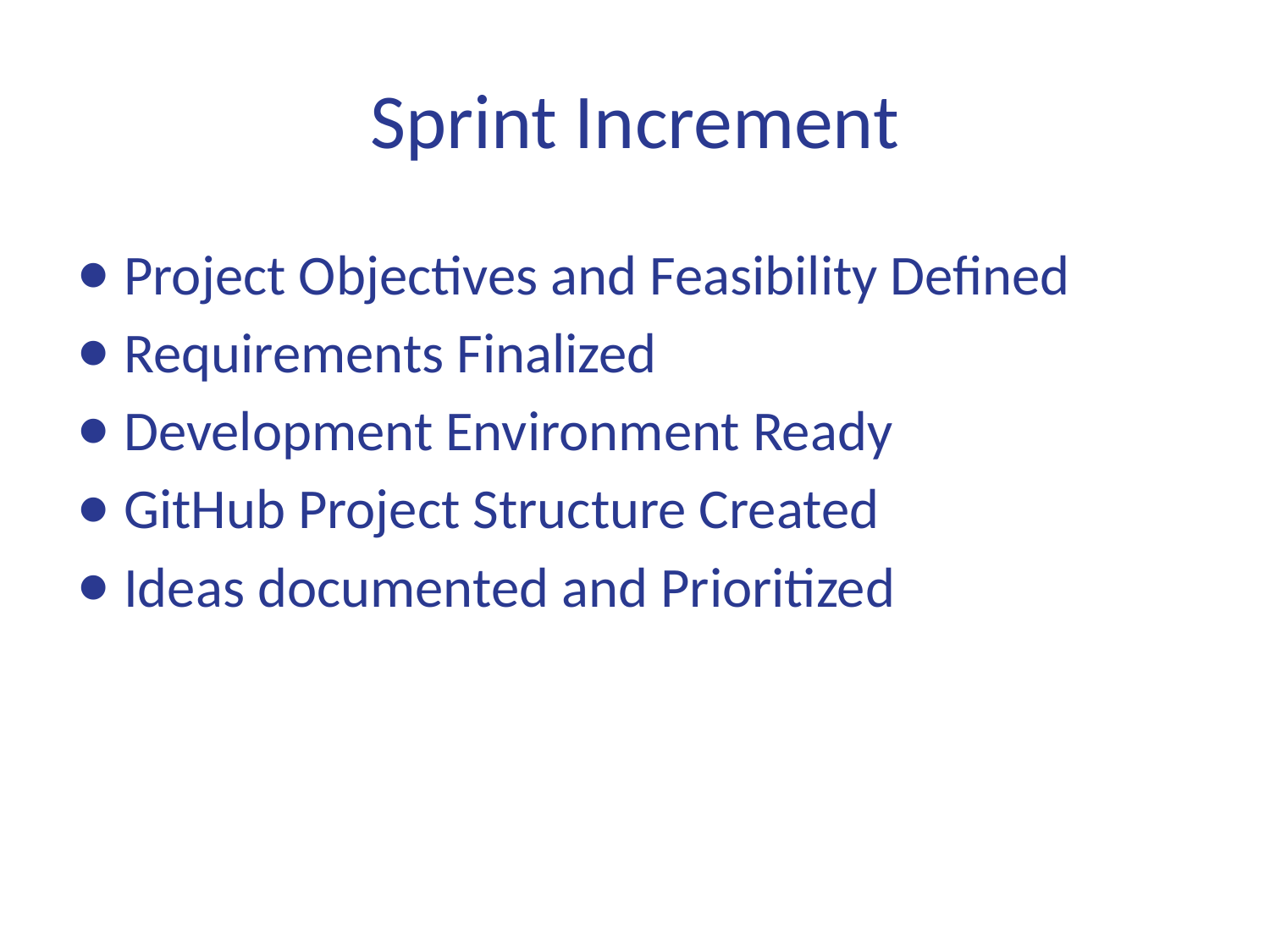

# Sprint Increment
Project Objectives and Feasibility Defined
Requirements Finalized
Development Environment Ready
GitHub Project Structure Created
Ideas documented and Prioritized